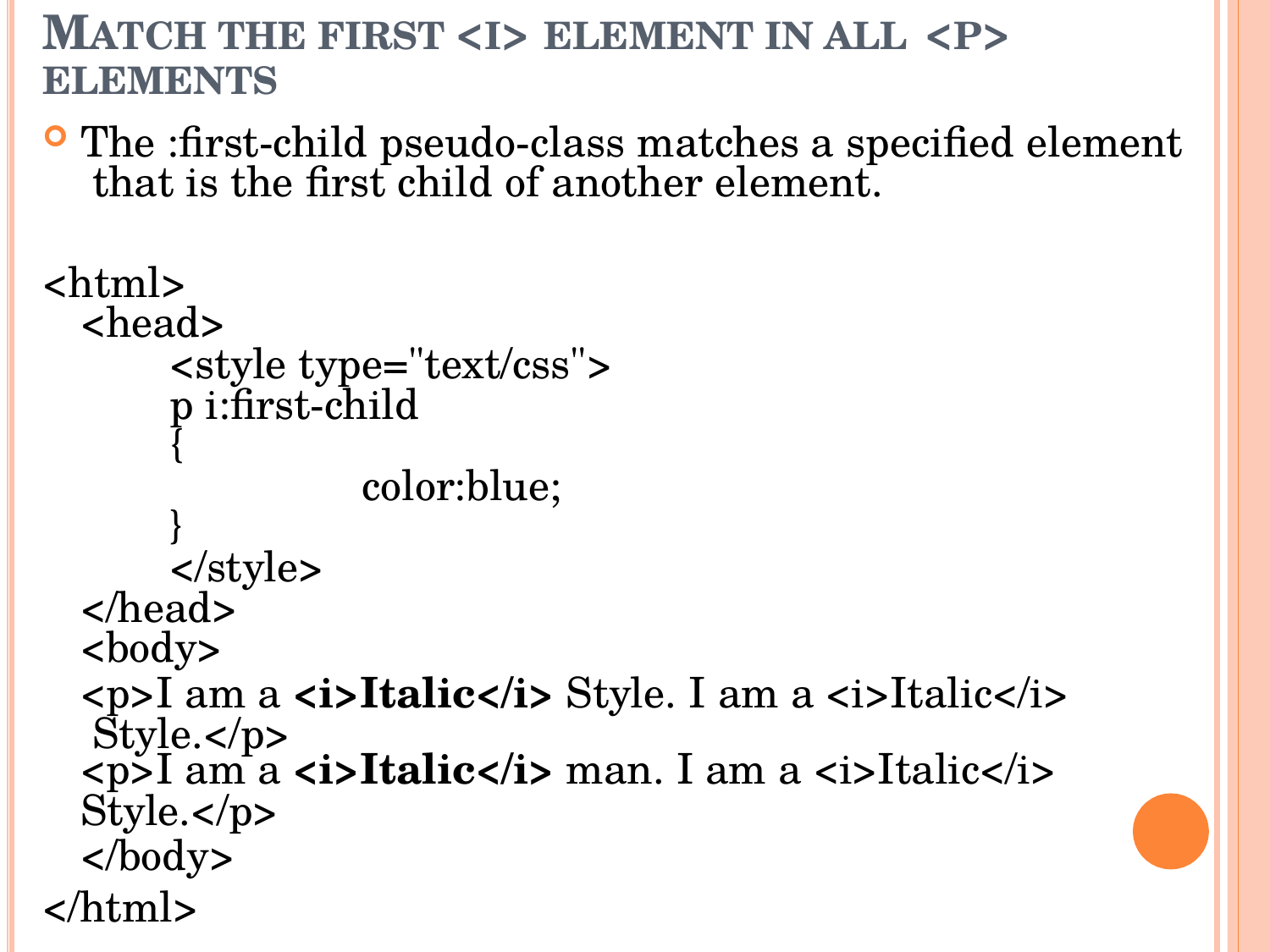

# MATCH THE FIRST <I> ELEMENT IN ALL <P>
ELEMENTS
The :first-child pseudo-class matches a specified element  that is the first child of another element.

<html>
<head>
<style type="text/css">
p i:first-child
{
color:blue;
}
</style>
</head>
<body>
<p>I am a <i>Italic</i> Style. I am a <i>Italic</i>  Style.</p>
<p>I am a <i>Italic</i> man. I am a <i>Italic</i>
Style.</p>
</body>
</html>